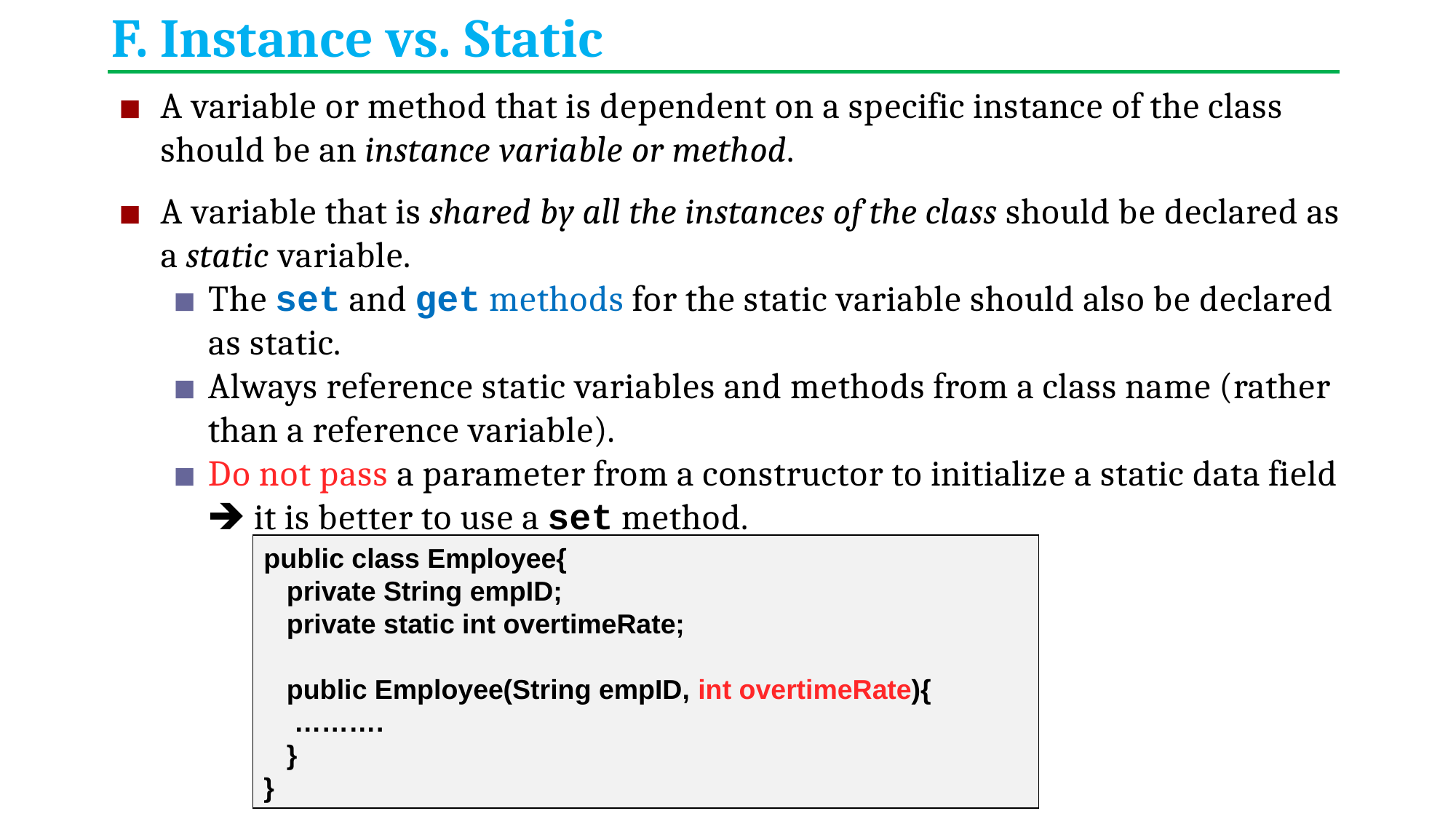

# F. Instance vs. Static
A variable or method that is dependent on a specific instance of the class should be an instance variable or method.
A variable that is shared by all the instances of the class should be declared as a static variable.
The set and get methods for the static variable should also be declared as static.
Always reference static variables and methods from a class name (rather than a reference variable).
Do not pass a parameter from a constructor to initialize a static data field 🡺 it is better to use a set method.
public class Employee{
   private String empID;
   private static int overtimeRate;

   public Employee(String empID, int overtimeRate){
    ……….
   }
}